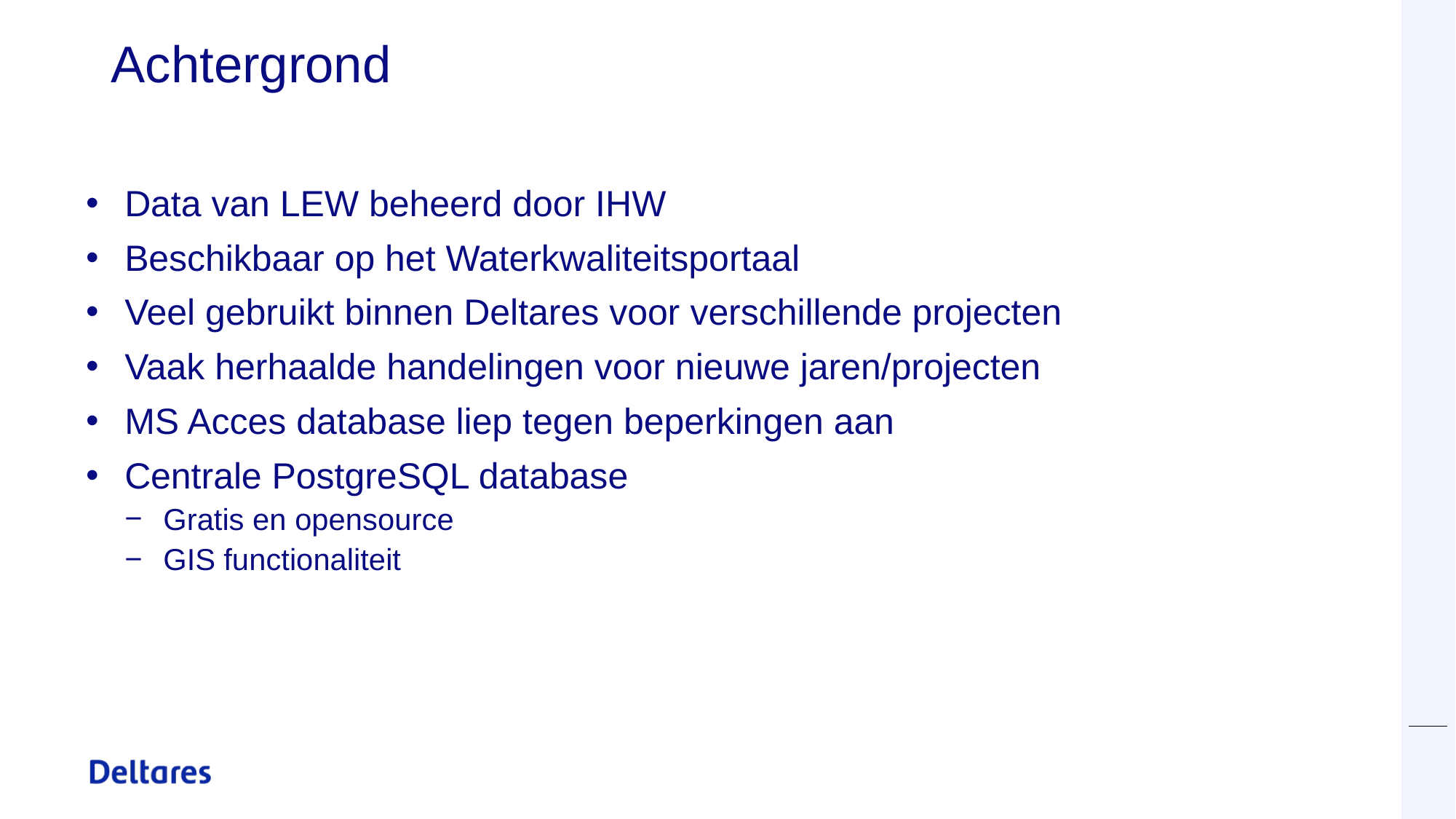

# Achtergrond
Data van LEW beheerd door IHW
Beschikbaar op het Waterkwaliteitsportaal
Veel gebruikt binnen Deltares voor verschillende projecten
Vaak herhaalde handelingen voor nieuwe jaren/projecten
MS Acces database liep tegen beperkingen aan
Centrale PostgreSQL database
Gratis en opensource
GIS functionaliteit